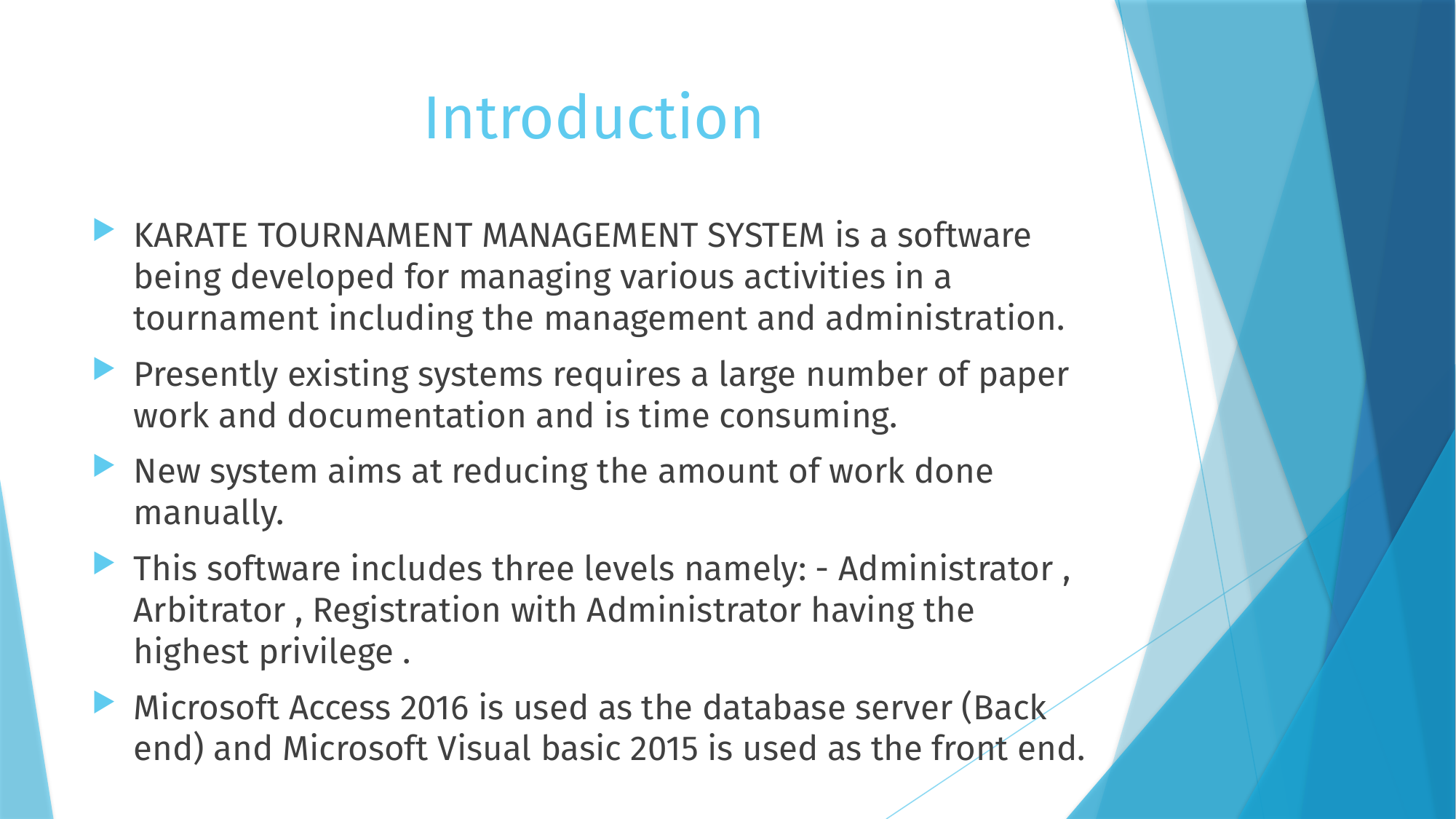

# Introduction
KARATE TOURNAMENT MANAGEMENT SYSTEM is a software being developed for managing various activities in a tournament including the management and administration.
Presently existing systems requires a large number of paper work and documentation and is time consuming.
New system aims at reducing the amount of work done manually.
This software includes three levels namely: - Administrator , Arbitrator , Registration with Administrator having the highest privilege .
Microsoft Access 2016 is used as the database server (Back end) and Microsoft Visual basic 2015 is used as the front end.